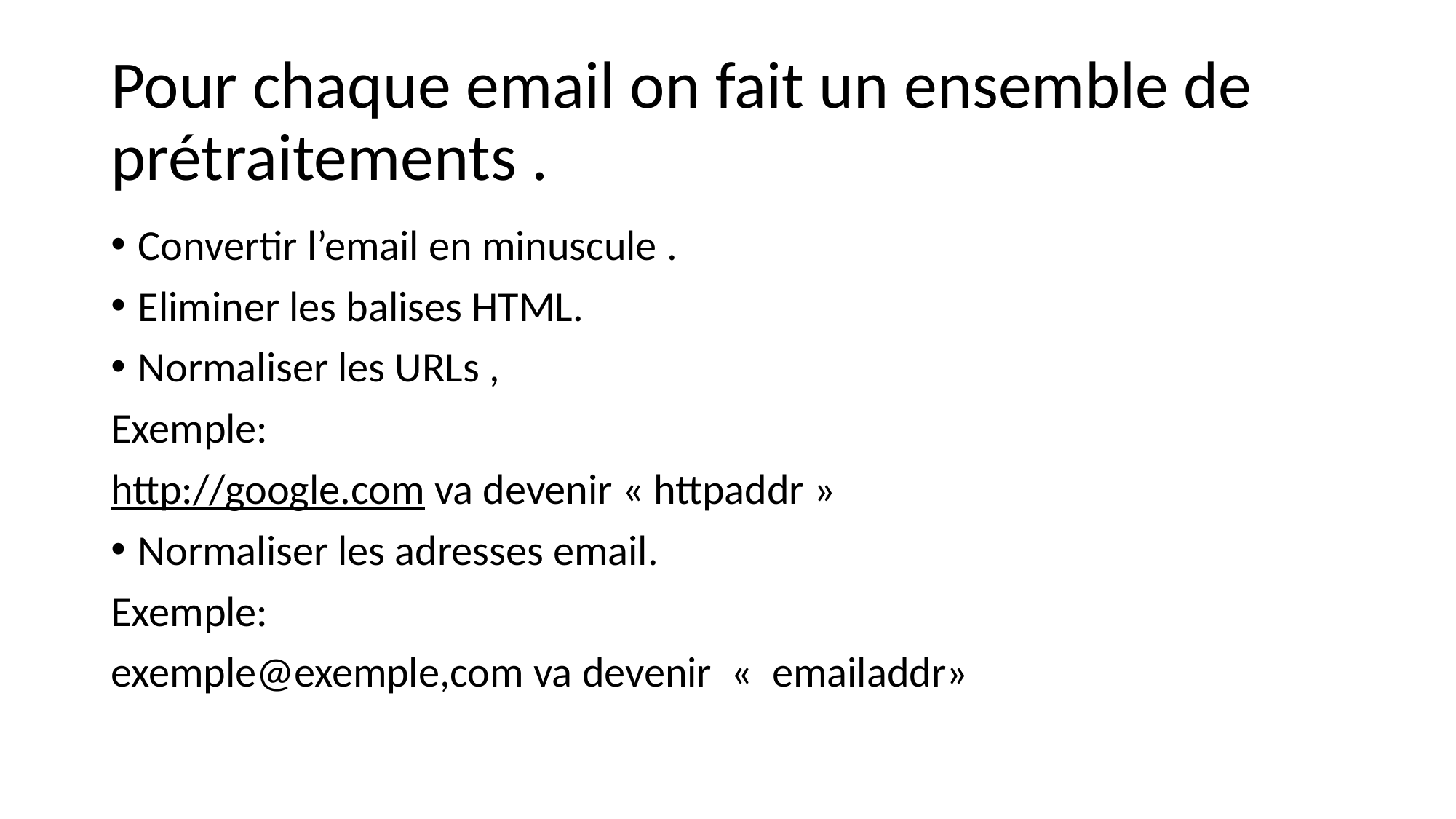

# Pour chaque email on fait un ensemble de prétraitements .
Convertir l’email en minuscule .
Eliminer les balises HTML.
Normaliser les URLs ,
Exemple:
http://google.com va devenir « httpaddr »
Normaliser les adresses email.
Exemple:
exemple@exemple,com va devenir  «  emailaddr»